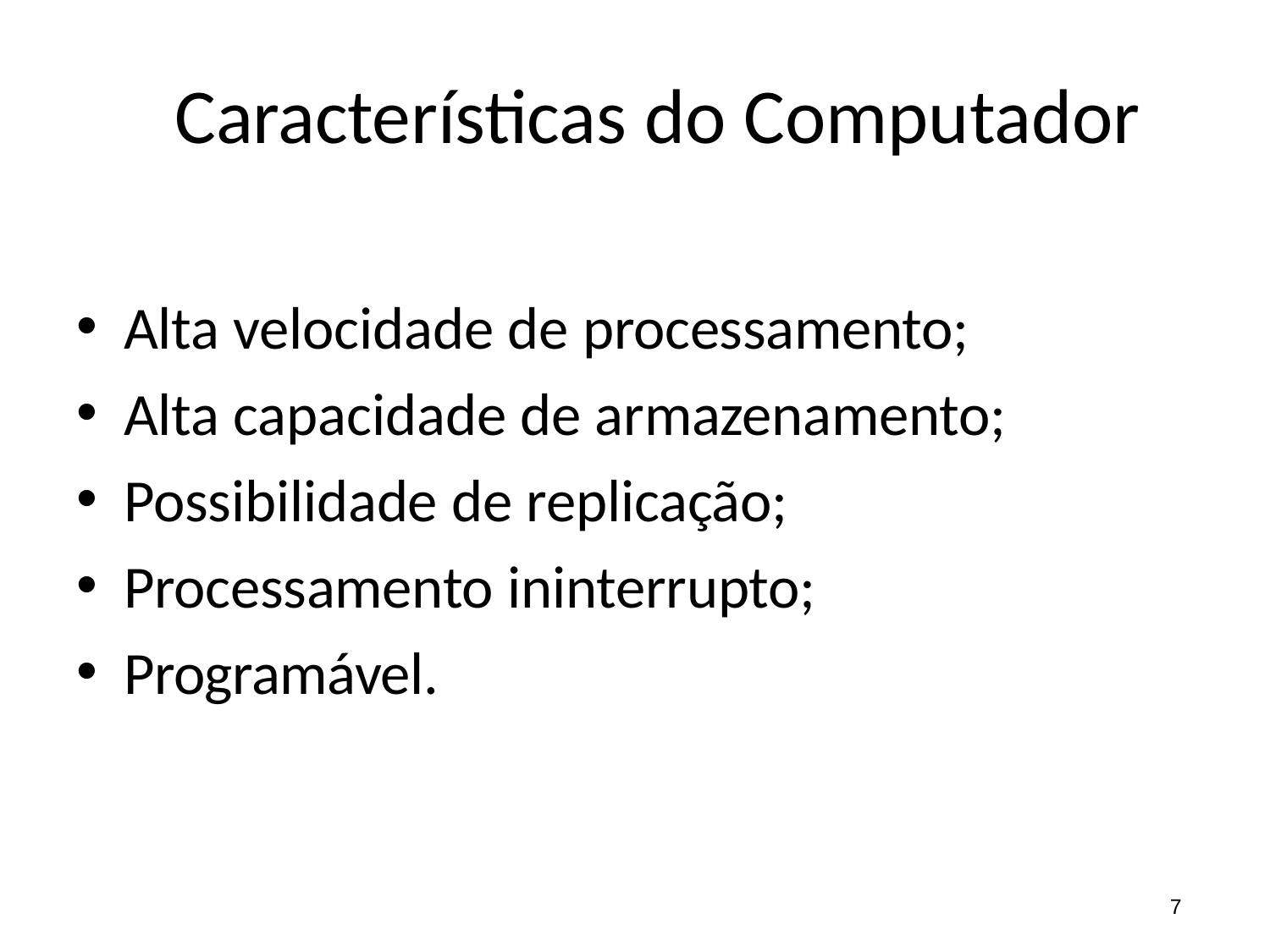

# Características do Computador
Alta velocidade de processamento;
Alta capacidade de armazenamento;
Possibilidade de replicação;
Processamento ininterrupto;
Programável.
7